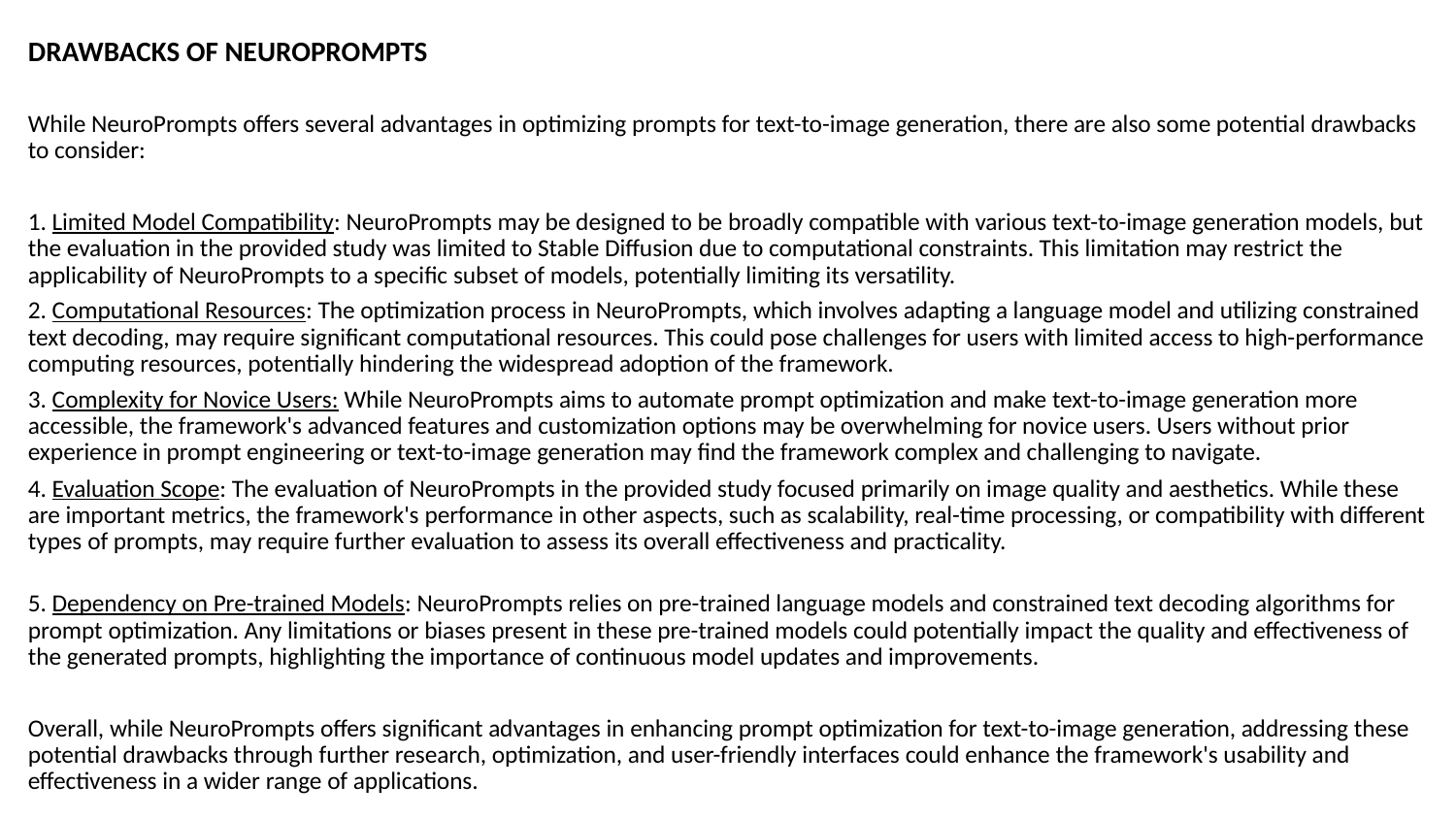

# DRAWBACKS OF NEUROPROMPTS
While NeuroPrompts offers several advantages in optimizing prompts for text-to-image generation, there are also some potential drawbacks to consider:

1. Limited Model Compatibility: NeuroPrompts may be designed to be broadly compatible with various text-to-image generation models, but the evaluation in the provided study was limited to Stable Diffusion due to computational constraints. This limitation may restrict the applicability of NeuroPrompts to a specific subset of models, potentially limiting its versatility.
2. Computational Resources: The optimization process in NeuroPrompts, which involves adapting a language model and utilizing constrained text decoding, may require significant computational resources. This could pose challenges for users with limited access to high-performance computing resources, potentially hindering the widespread adoption of the framework.
3. Complexity for Novice Users: While NeuroPrompts aims to automate prompt optimization and make text-to-image generation more accessible, the framework's advanced features and customization options may be overwhelming for novice users. Users without prior experience in prompt engineering or text-to-image generation may find the framework complex and challenging to navigate.
4. Evaluation Scope: The evaluation of NeuroPrompts in the provided study focused primarily on image quality and aesthetics. While these are important metrics, the framework's performance in other aspects, such as scalability, real-time processing, or compatibility with different types of prompts, may require further evaluation to assess its overall effectiveness and practicality.

5. Dependency on Pre-trained Models: NeuroPrompts relies on pre-trained language models and constrained text decoding algorithms for prompt optimization. Any limitations or biases present in these pre-trained models could potentially impact the quality and effectiveness of the generated prompts, highlighting the importance of continuous model updates and improvements.

Overall, while NeuroPrompts offers significant advantages in enhancing prompt optimization for text-to-image generation, addressing these potential drawbacks through further research, optimization, and user-friendly interfaces could enhance the framework's usability and effectiveness in a wider range of applications.